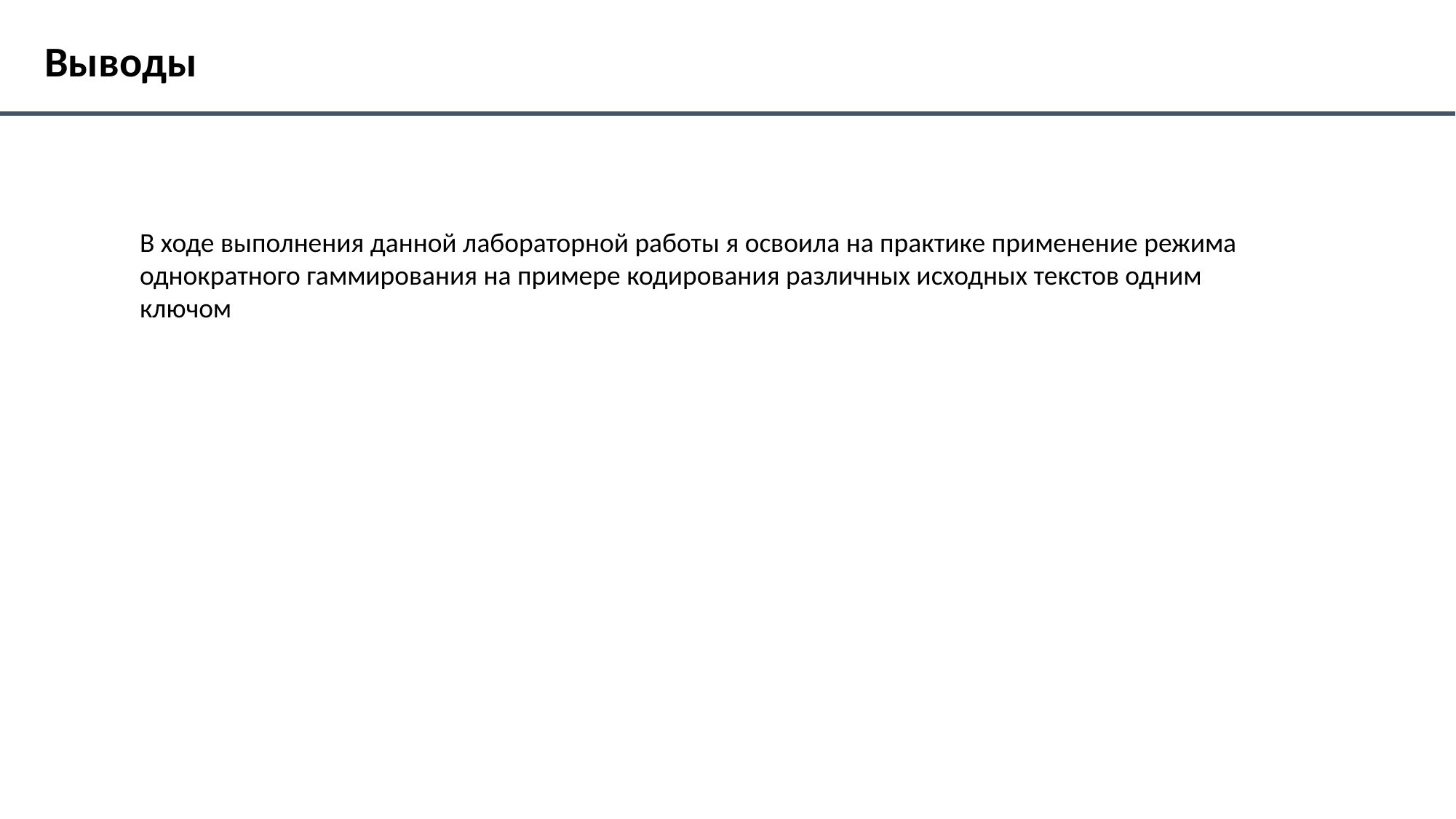

Выводы
В ходе выполнения данной лабораторной работы я освоила на практике применение режима однократного гаммирования на примере кодирования различных исходных текстов одним ключом